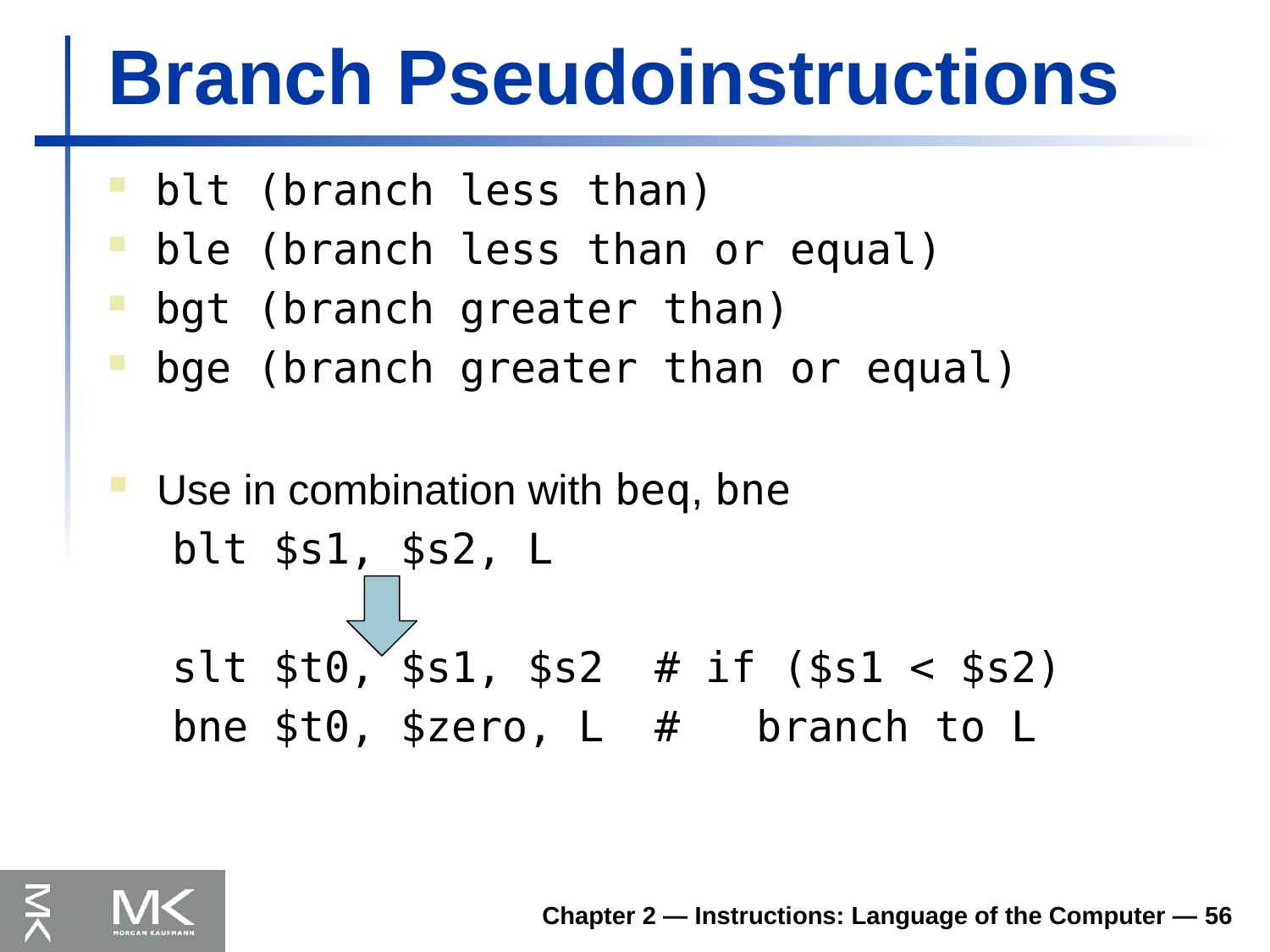

# Branch Pseudoinstructions
blt (branch less than)
ble (branch less than or equal)
bgt (branch greater than)
bge (branch greater than or equal)
Use in combination with beq, bne
blt $s1, $s2, L

slt $t0, $s1, $s2  # if ($s1 < $s2)
bne $t0, $zero, L  #   branch to L

Chapter 2 — Instructions: Language of the Computer — 56